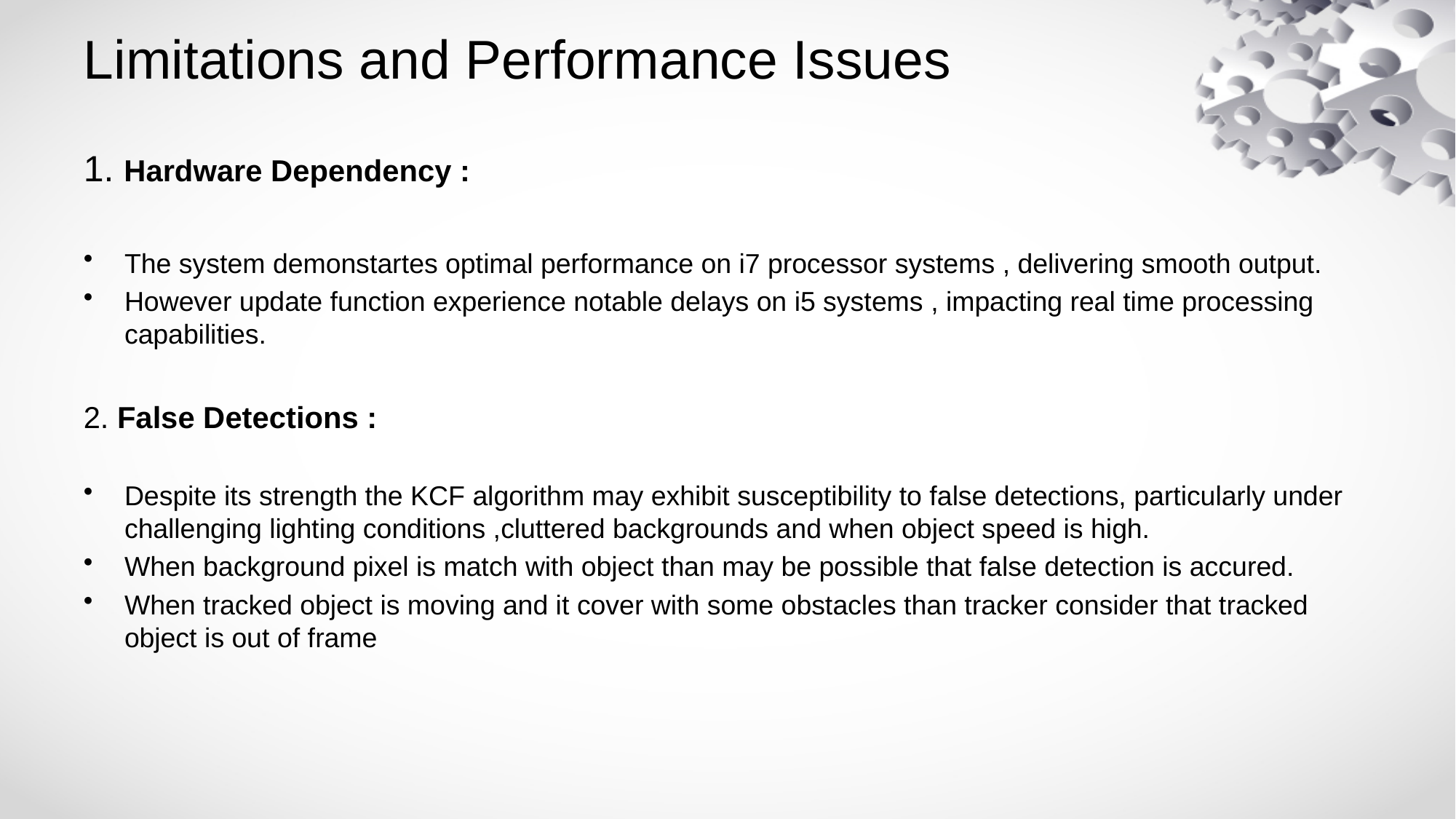

# Limitations and Performance Issues
1. Hardware Dependency :

The system demonstartes optimal performance on i7 processor systems , delivering smooth output.
However update function experience notable delays on i5 systems , impacting real time processing capabilities.

2. False Detections :

Despite its strength the KCF algorithm may exhibit susceptibility to false detections, particularly under challenging lighting conditions ,cluttered backgrounds and when object speed is high.
When background pixel is match with object than may be possible that false detection is accured.
When tracked object is moving and it cover with some obstacles than tracker consider that tracked object is out of frame